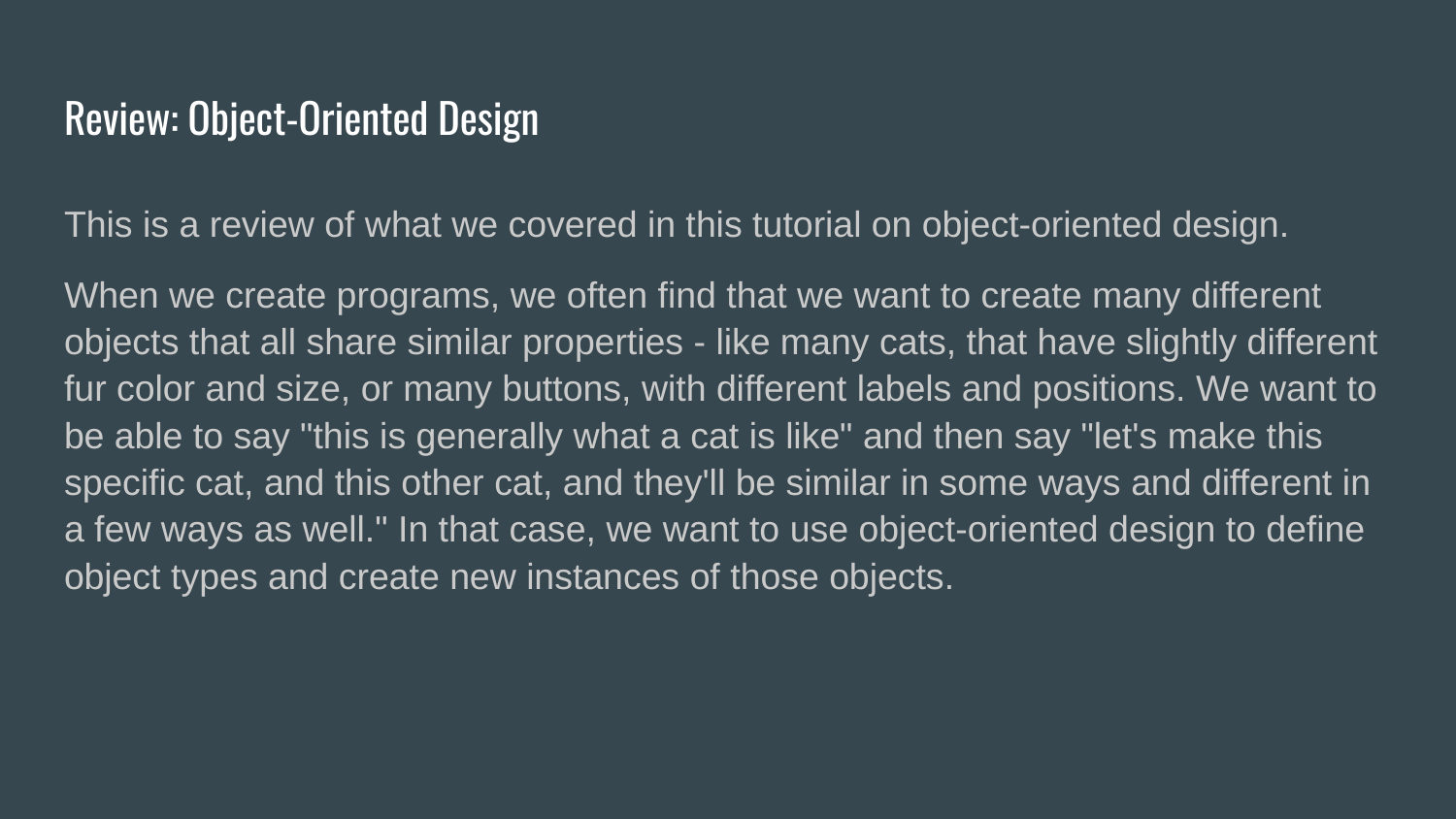

# Review: Object-Oriented Design
This is a review of what we covered in this tutorial on object-oriented design.
When we create programs, we often find that we want to create many different objects that all share similar properties - like many cats, that have slightly different fur color and size, or many buttons, with different labels and positions. We want to be able to say "this is generally what a cat is like" and then say "let's make this specific cat, and this other cat, and they'll be similar in some ways and different in a few ways as well." In that case, we want to use object-oriented design to define object types and create new instances of those objects.